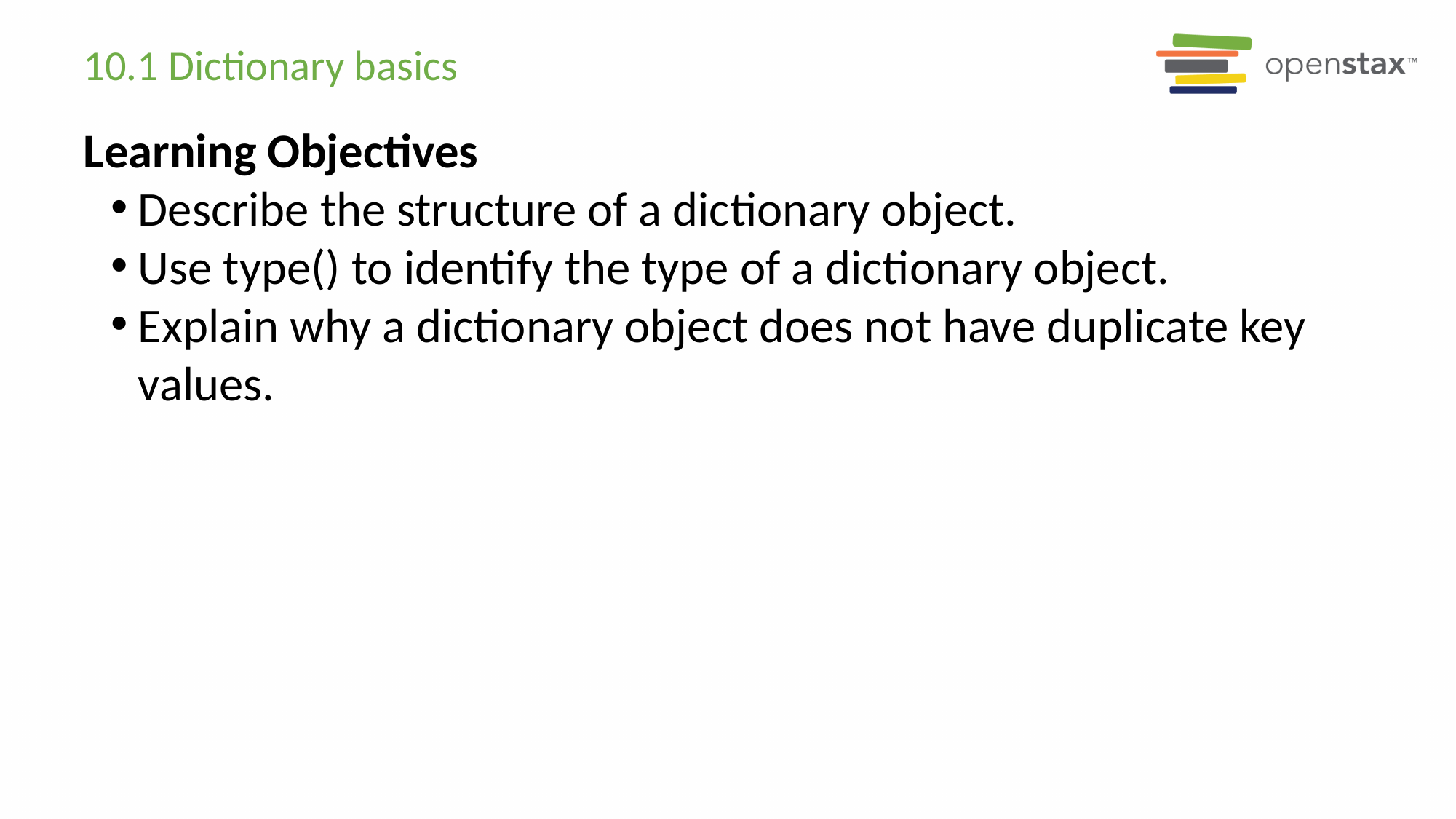

# 10.1 Dictionary basics
Learning Objectives
Describe the structure of a dictionary object.
Use type() to identify the type of a dictionary object.
Explain why a dictionary object does not have duplicate key values.